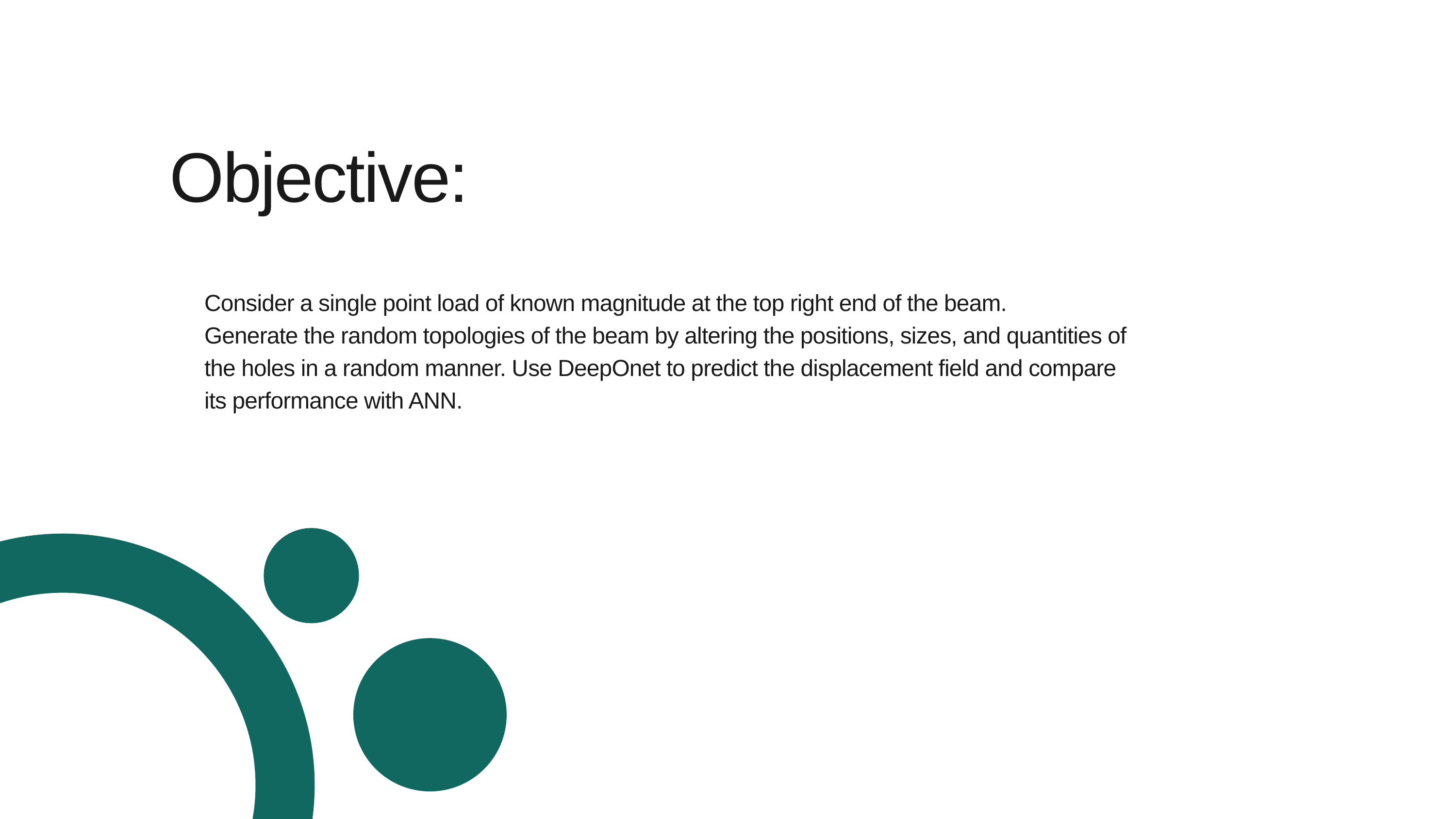

Objective:
Consider a single point load of known magnitude at the top right end of the beam.
Generate the random topologies of the beam by altering the positions, sizes, and quantities of
the holes in a random manner. Use DeepOnet to predict the displacement field and compare
its performance with ANN.